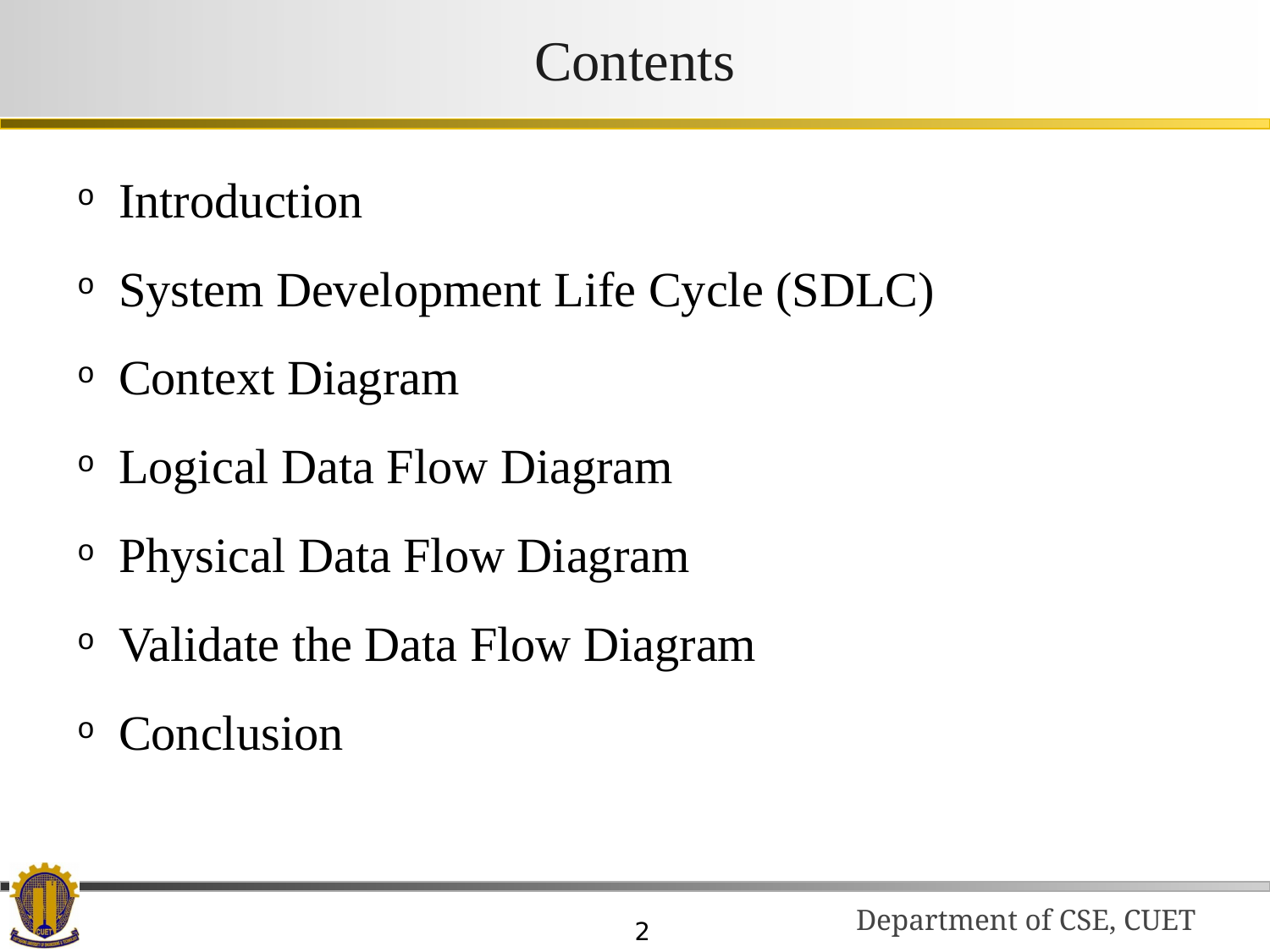

# Contents
Introduction
System Development Life Cycle (SDLC)
Context Diagram
Logical Data Flow Diagram
Physical Data Flow Diagram
Validate the Data Flow Diagram
Conclusion